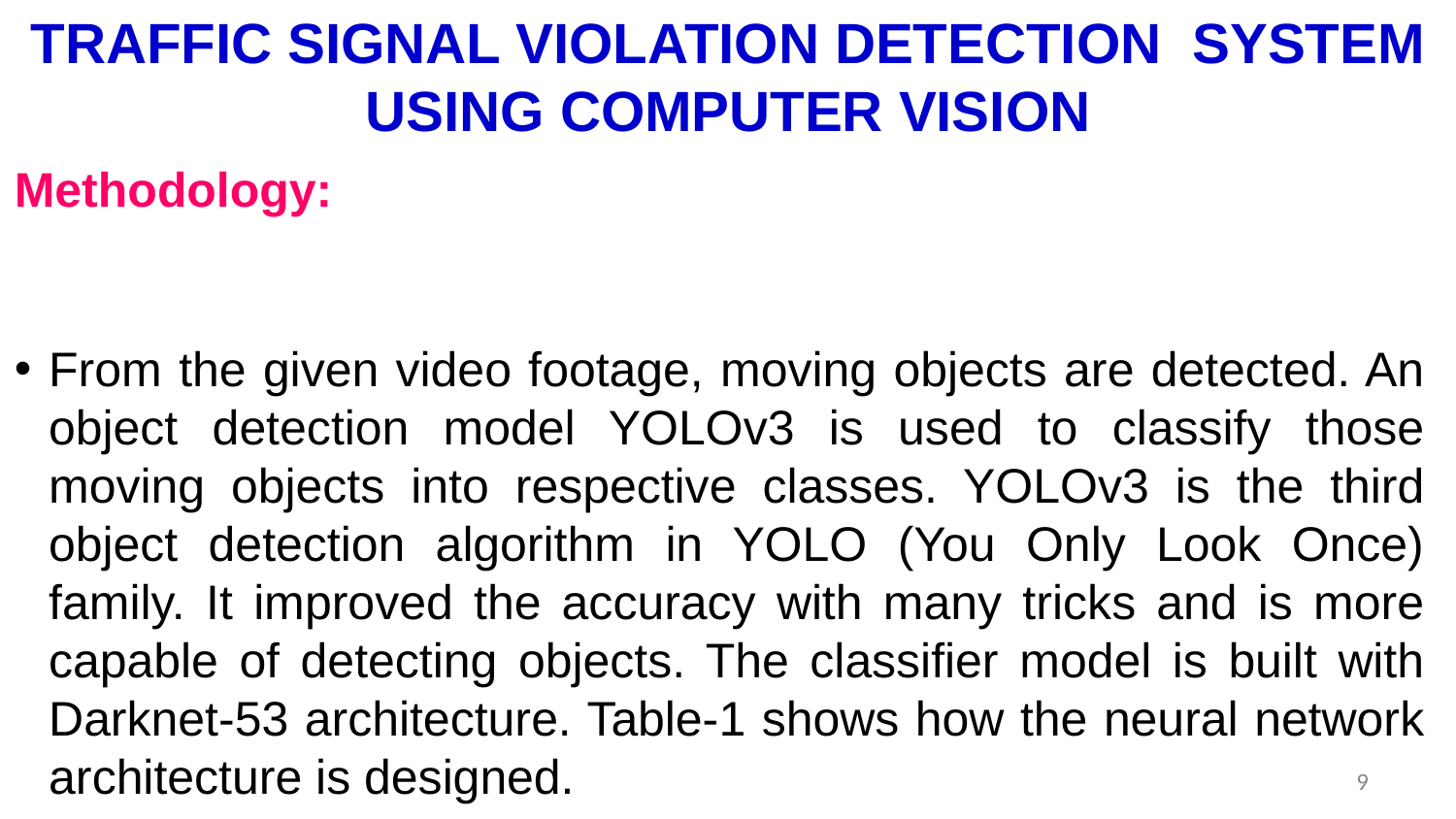

TRAFFIC SIGNAL VIOLATION DETECTION  SYSTEM USING COMPUTER VISION

Methodology:

From the given video footage, moving objects are detected. An object detection model YOLOv3 is used to classify those moving objects into respective classes. YOLOv3 is the third object detection algorithm in YOLO (You Only Look Once) family. It improved the accuracy with many tricks and is more capable of detecting objects. The classifier model is built with Darknet-53 architecture. Table-1 shows how the neural network architecture is designed.

9